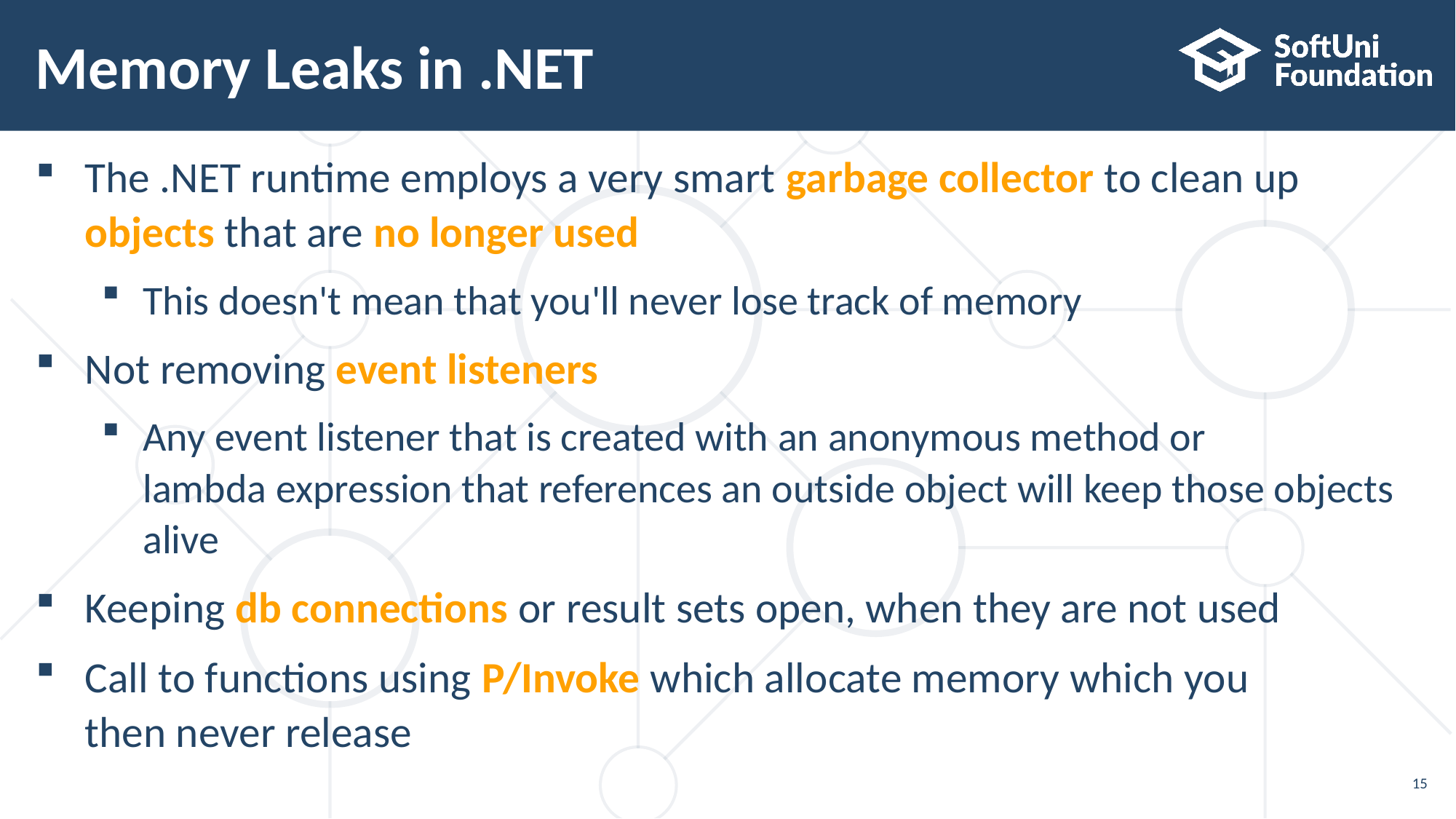

# Memory Leaks in .NET
The .NET runtime employs a very smart garbage collector to clean up
objects that are no longer used
This doesn't mean that you'll never lose track of memory
Not removing event listeners
Any event listener that is created with an anonymous method or
lambda expression that references an outside object will keep those objects alive
Keeping db connections or result sets open, when they are not used
Call to functions using P/Invoke which allocate memory which you
then never release
15